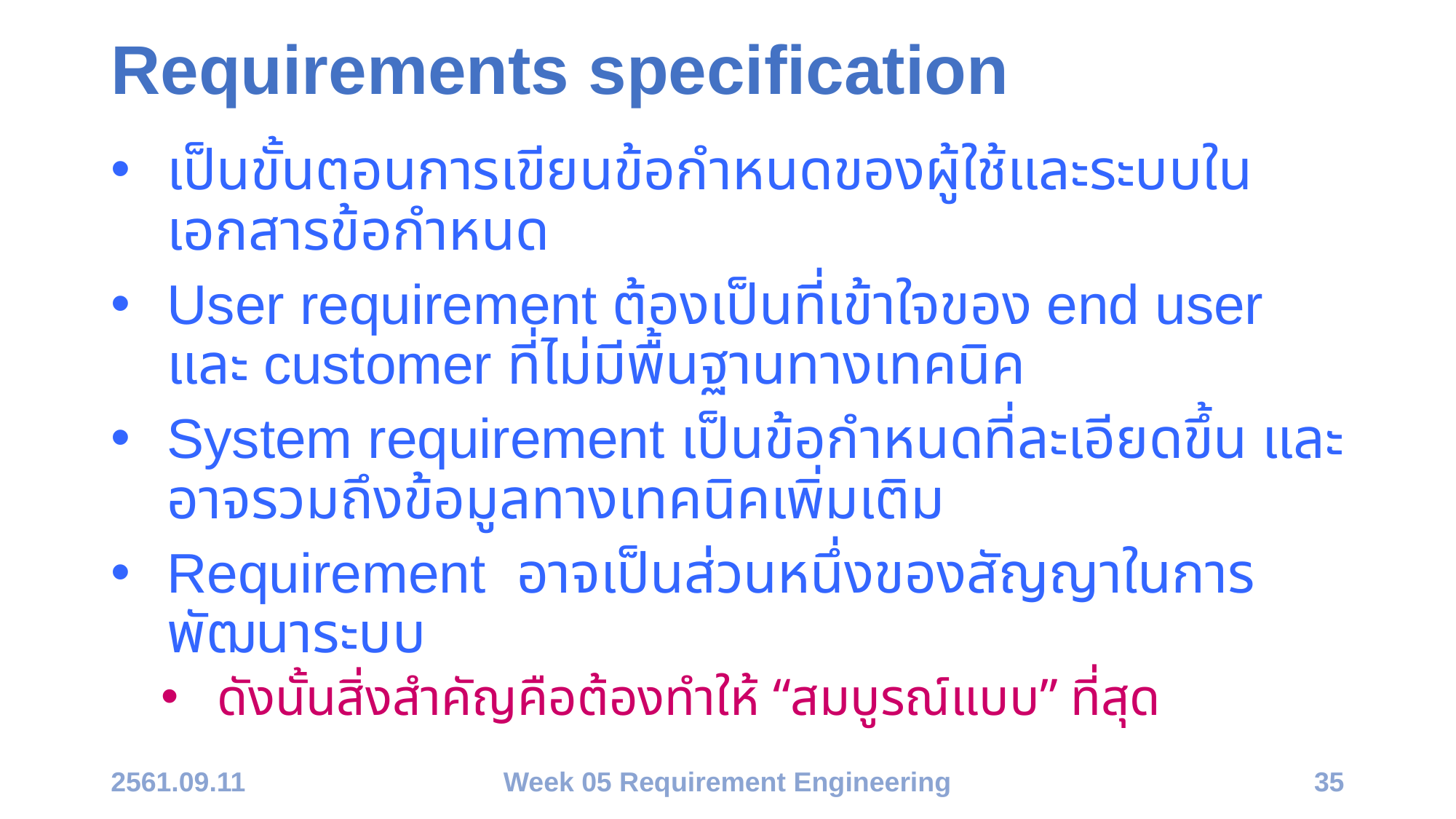

# Requirements specification
เป็นขั้นตอนการเขียนข้อกำหนดของผู้ใช้และระบบในเอกสารข้อกำหนด
User requirement ต้องเป็นที่เข้าใจของ end user และ customer ที่ไม่มีพื้นฐานทางเทคนิค
System requirement เป็นข้อกำหนดที่ละเอียดขึ้น และอาจรวมถึงข้อมูลทางเทคนิคเพิ่มเติม
Requirement  อาจเป็นส่วนหนึ่งของสัญญาในการพัฒนาระบบ
ดังนั้นสิ่งสำคัญคือต้องทำให้ “สมบูรณ์แบบ” ที่สุด
2561.09.11
Week 05 Requirement Engineering
35